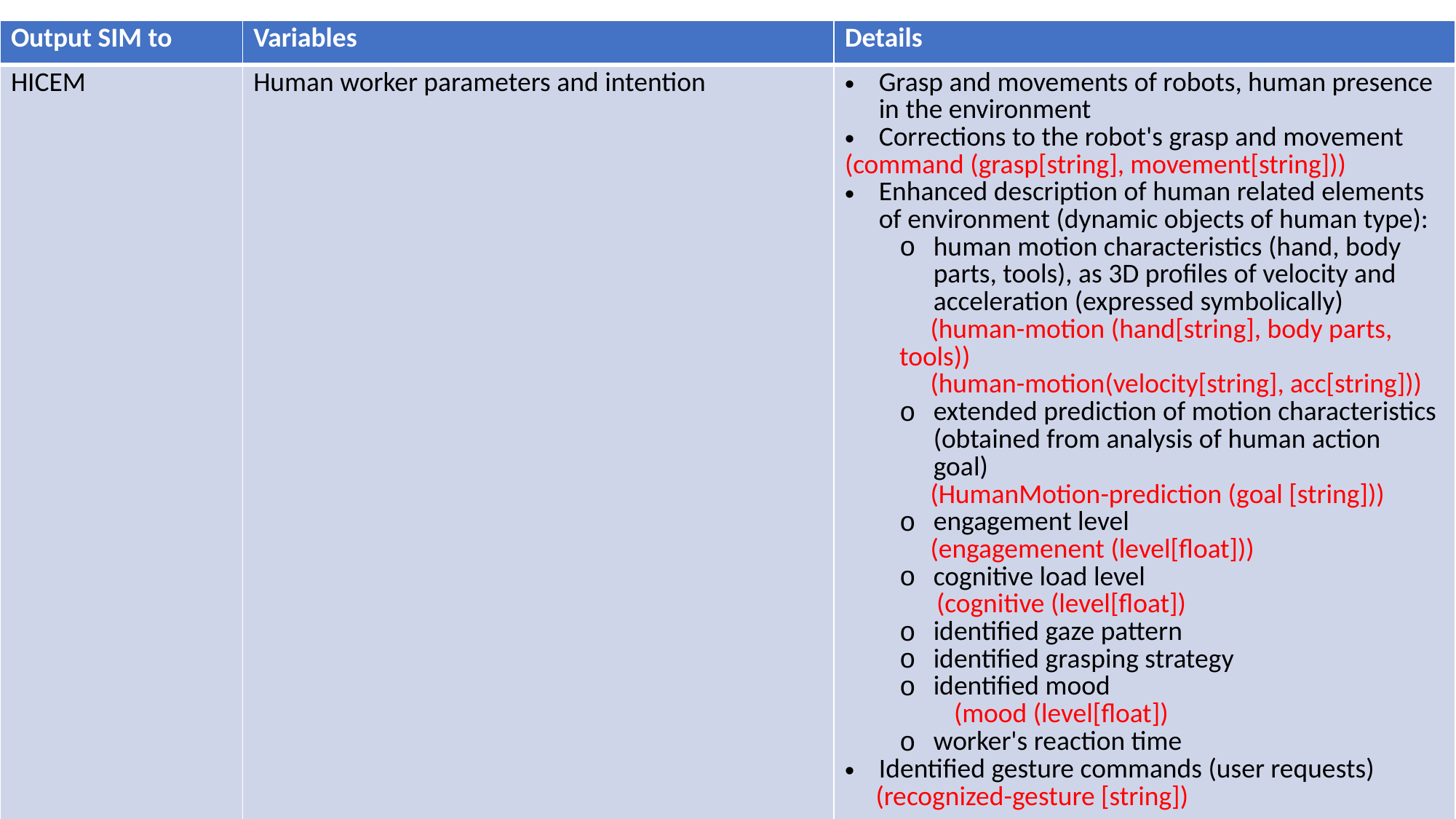

| Output SIM to | Variables | Details |
| --- | --- | --- |
| HICEM | Human worker parameters and intention | Grasp and movements of robots, human presence in the environment Corrections to the robot's grasp and movement (command (grasp[string], movement[string])) Enhanced description of human related elements of environment (dynamic objects of human type): human motion characteristics (hand, body parts, tools), as 3D profiles of velocity and acceleration (expressed symbolically)       (human-motion (hand[string], body parts, tools))      (human-motion(velocity[string], acc[string])) extended prediction of motion characteristics (obtained from analysis of human action goal)       (HumanMotion-prediction (goal [string])) engagement level       (engagemenent (level[float])) cognitive load level        (cognitive (level[float]) identified gaze pattern  identified grasping strategy  identified mood  (mood (level[float]) worker's reaction time  Identified gesture commands (user requests)       (recognized-gesture [string]) |
|  |  |  |